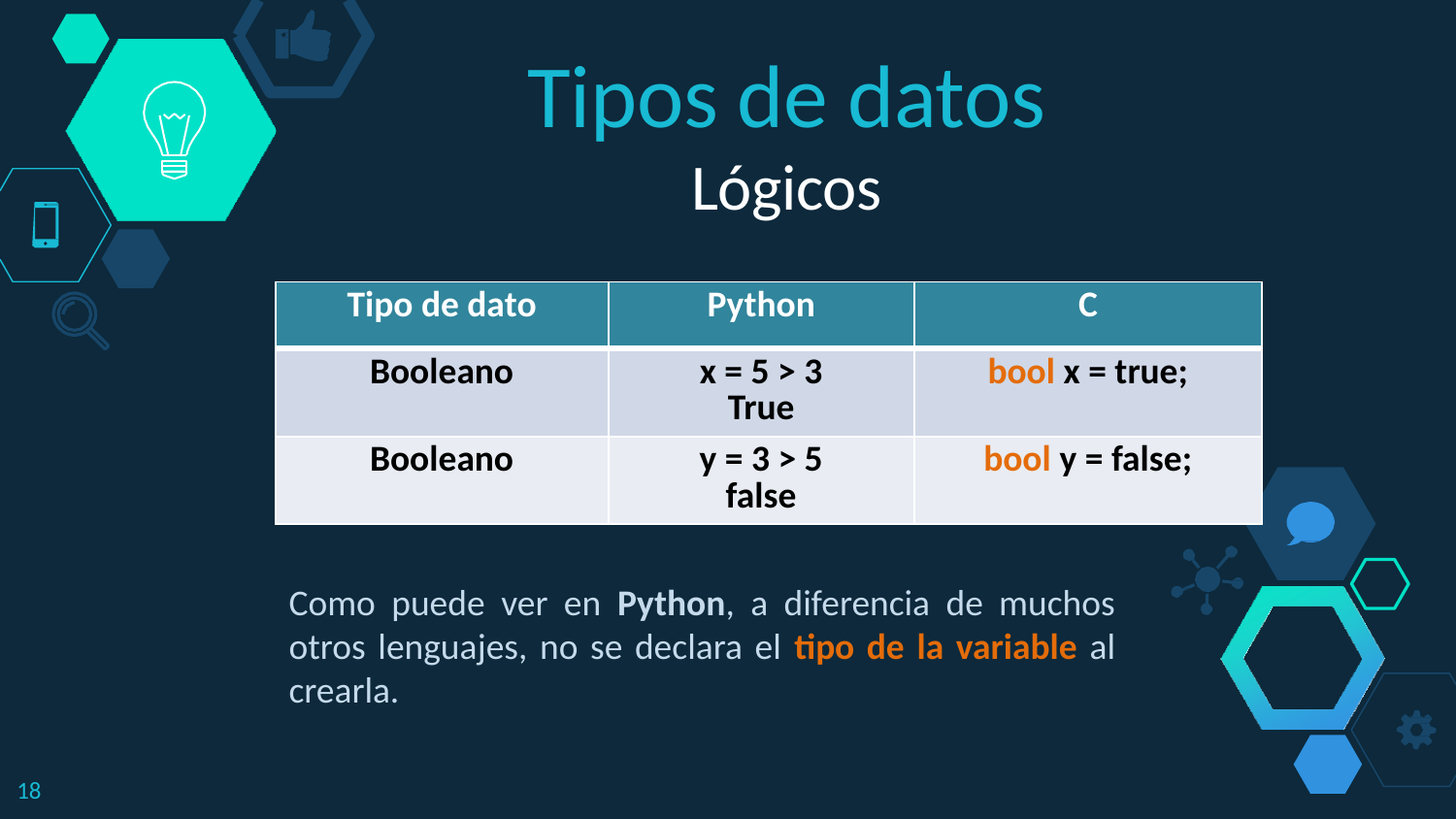

Tipos de datos
Lógicos

| Tipo de dato | Python | C |
| --- | --- | --- |
| Booleano | x = 5 > 3 True | bool x = true; |
| Booleano | y = 3 > 5 false | bool y = false; |

Como puede ver en Python, a diferencia de muchos otros lenguajes, no se declara el tipo de la variable al crearla.

18